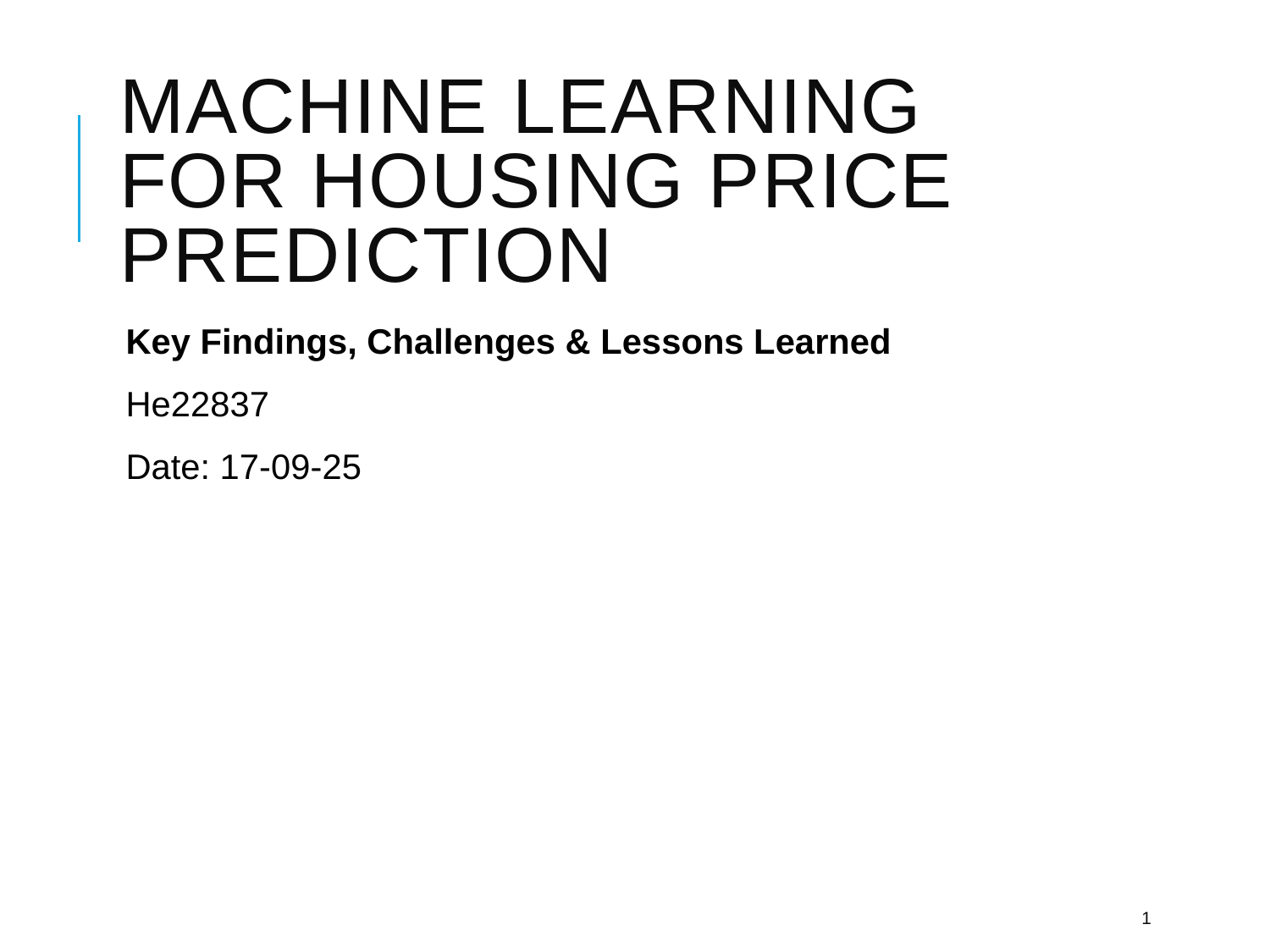

# Machine Learning for Housing Price Prediction
Key Findings, Challenges & Lessons Learned
He22837
Date: 17-09-25
1